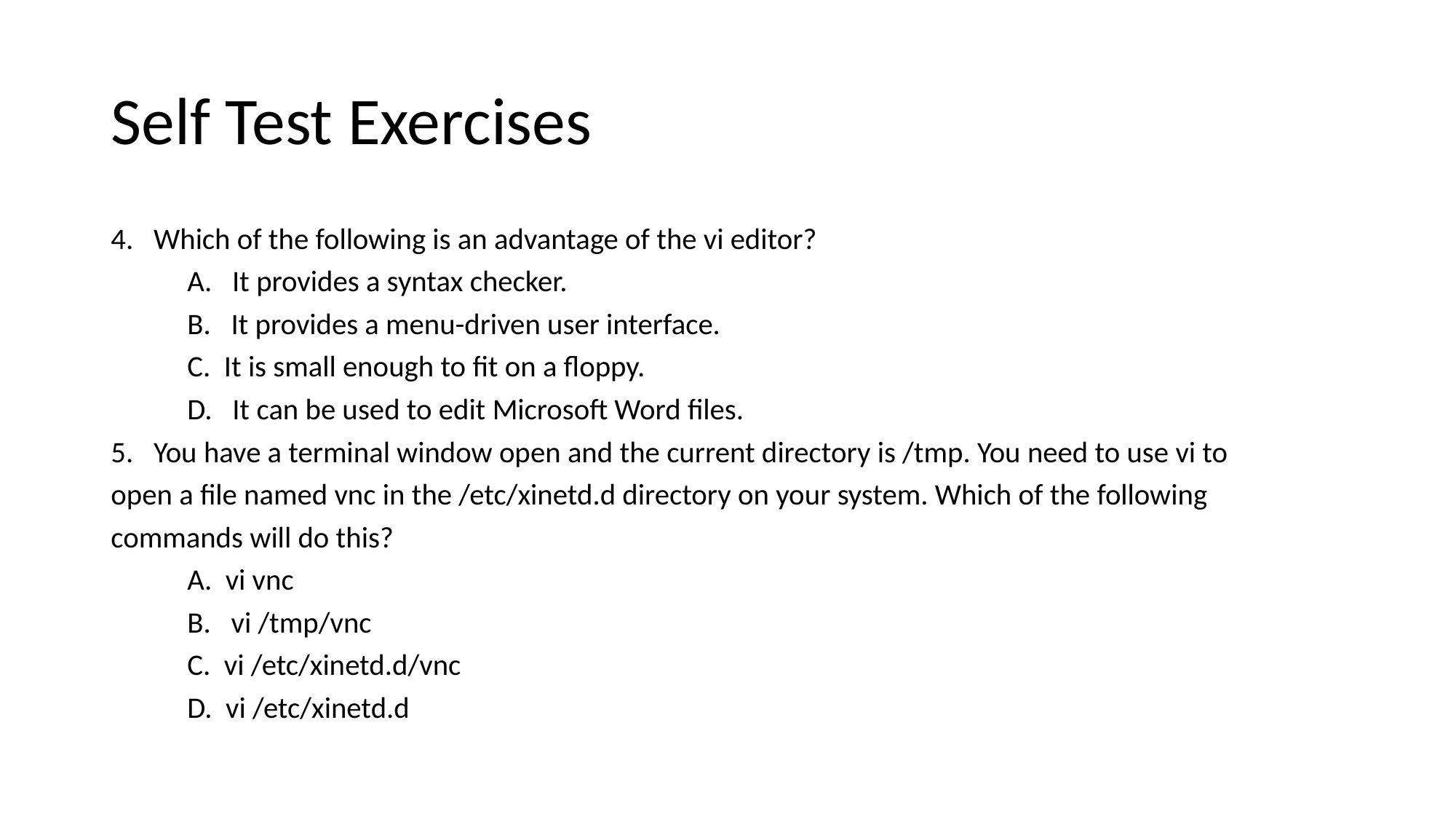

# Self Test Exercises
4.   Which of the following is an advantage of the vi editor?
	A.   It provides a syntax checker.
	B.   It provides a menu-driven user interface.
	C.  It is small enough to fit on a floppy.
	D.   It can be used to edit Microsoft Word files.
5.   You have a terminal window open and the current directory is /tmp. You need to use vi to
open a file named vnc in the /etc/xinetd.d directory on your system. Which of the following
commands will do this?
	A.  vi vnc
	B.   vi /tmp/vnc
	C.  vi /etc/xinetd.d/vnc
	D.  vi /etc/xinetd.d